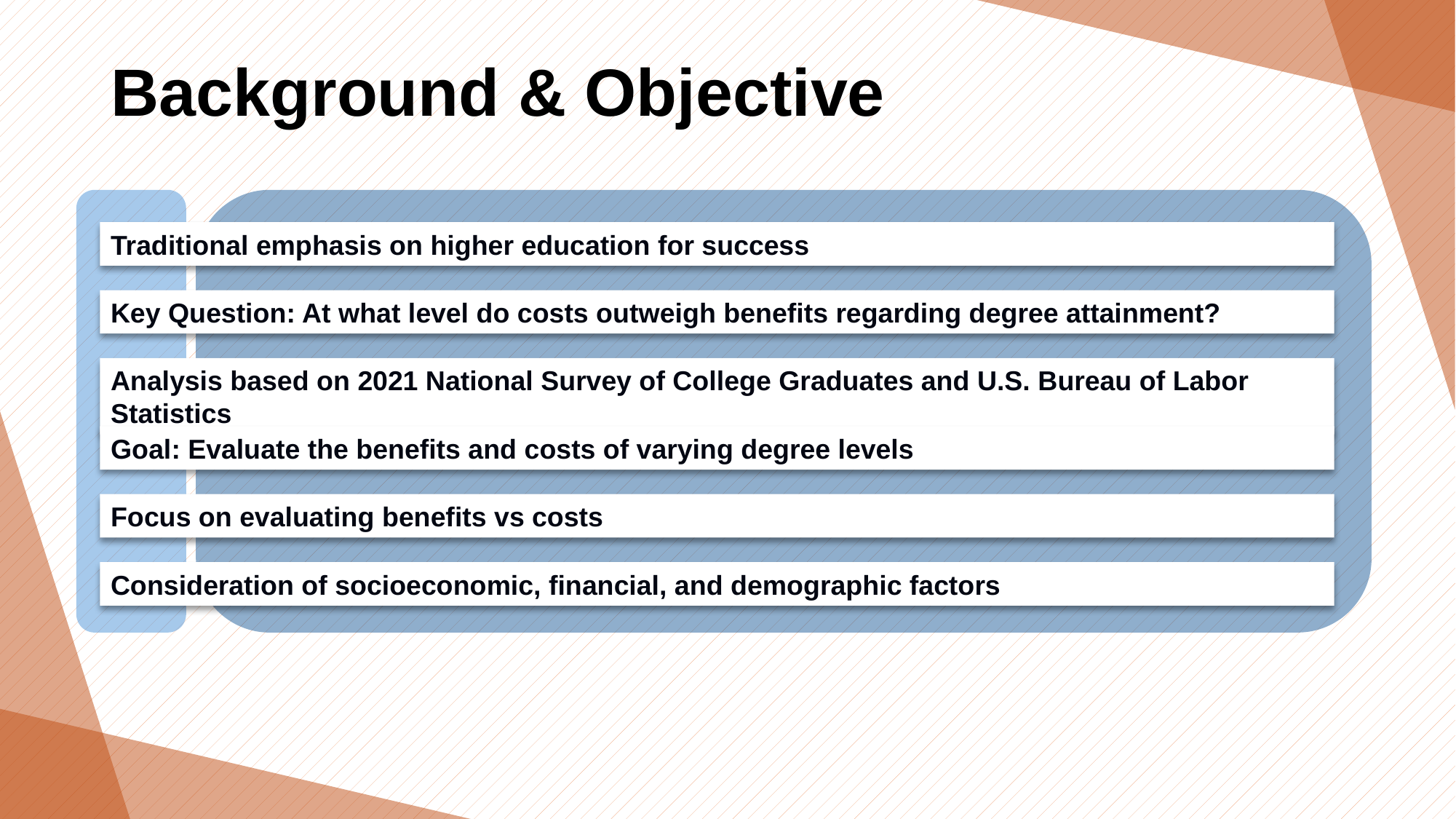

# Background & Objective

Traditional emphasis on higher education for success
Key Question: At what level do costs outweigh benefits regarding degree attainment?
Analysis based on 2021 National Survey of College Graduates and U.S. Bureau of Labor Statistics

Goal: Evaluate the benefits and costs of varying degree levels
Focus on evaluating benefits vs costs
Consideration of socioeconomic, financial, and demographic factors